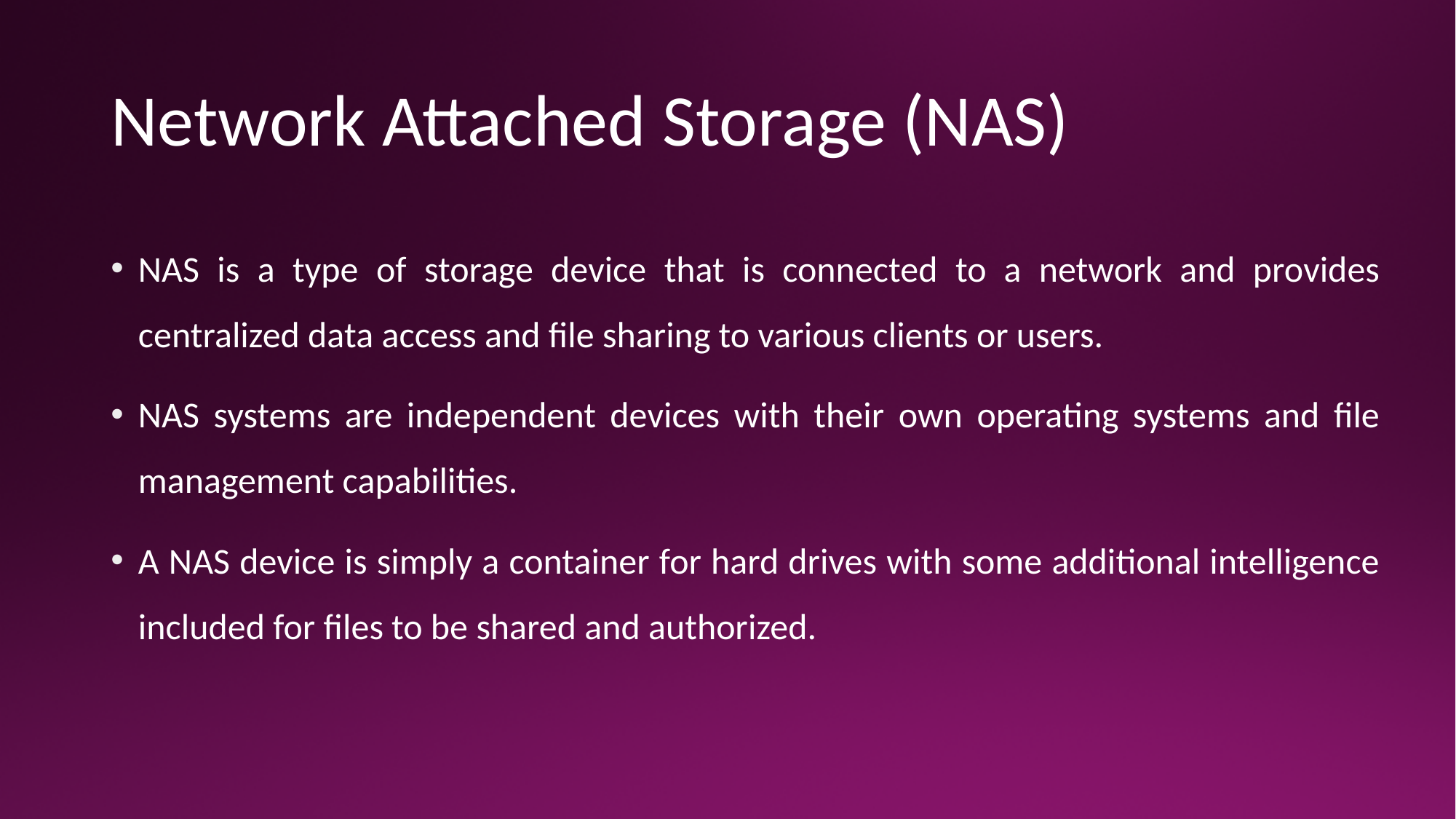

# Network Attached Storage (NAS)
NAS is a type of storage device that is connected to a network and provides centralized data access and file sharing to various clients or users.
NAS systems are independent devices with their own operating systems and file management capabilities.
A NAS device is simply a container for hard drives with some additional intelligence included for files to be shared and authorized.